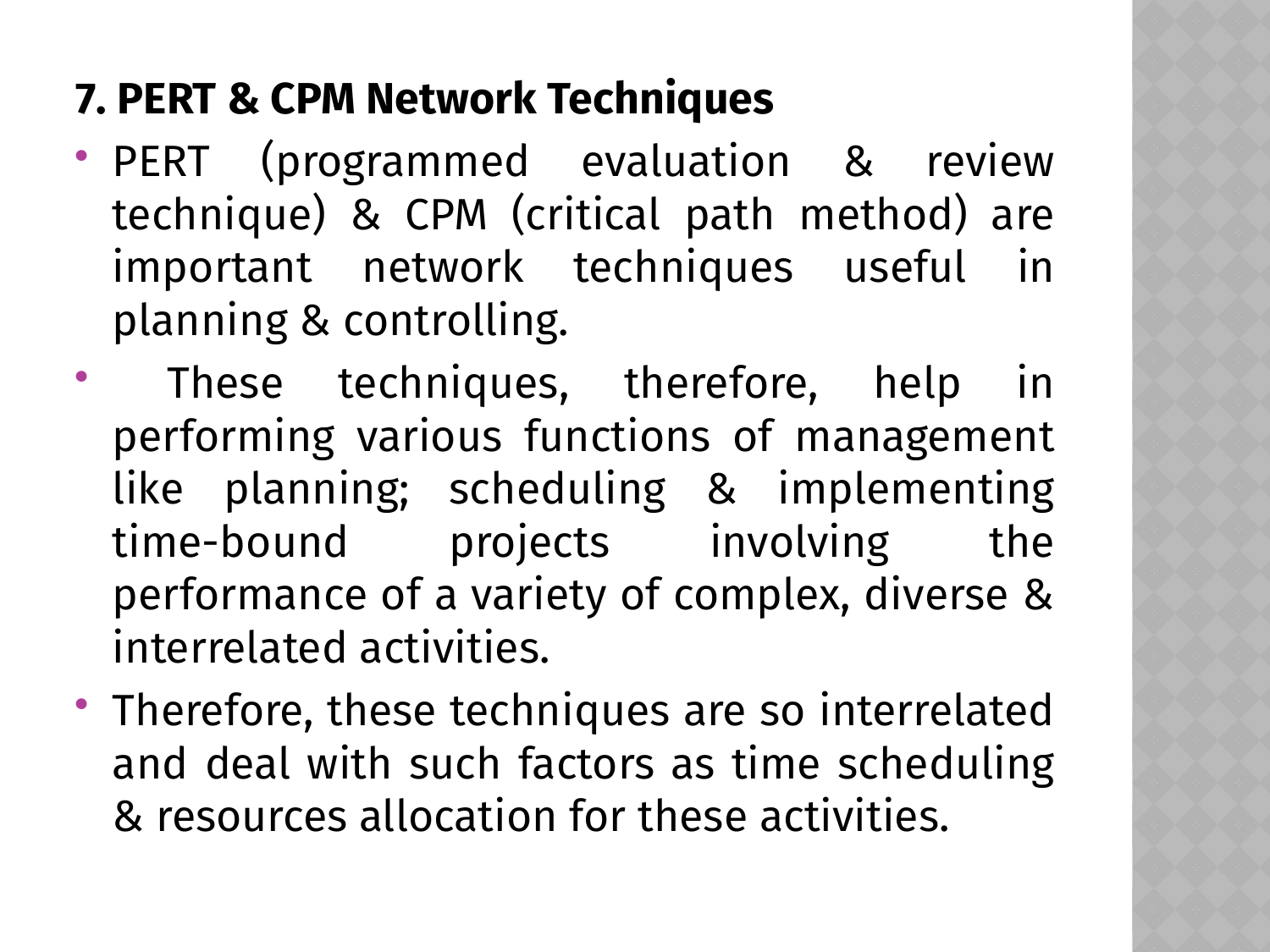

7. PERT & CPM Network Techniques
PERT (programmed evaluation & review technique) & CPM (critical path method) are important network techniques useful in planning & controlling.
 These techniques, therefore, help in performing various functions of management like planning; scheduling & implementing time-bound projects involving the performance of a variety of complex, diverse & interrelated activities.
Therefore, these techniques are so interrelated and deal with such factors as time scheduling & resources allocation for these activities.